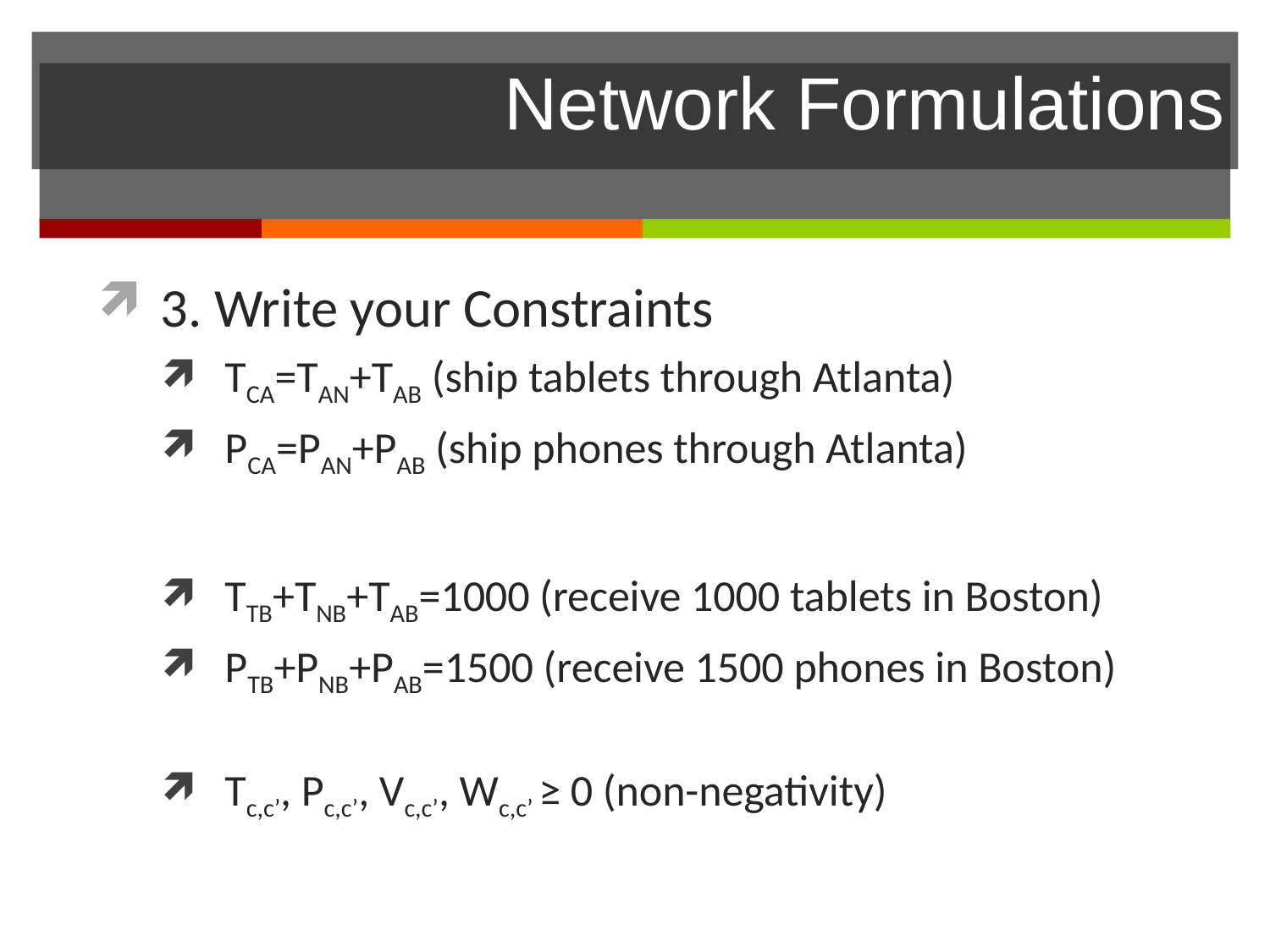

# Network Formulations

3. Write your Constraints
TCA=TAN+TAB (ship tablets through Atlanta)
PCA=PAN+PAB (ship phones through Atlanta)

TTB+TNB+TAB=1000 (receive 1000 tablets in Boston)
PTB+PNB+PAB=1500 (receive 1500 phones in Boston)
Tc,c’, Pc,c’, Vc,c’, Wc,c’ ≥ 0 (non-negativity)